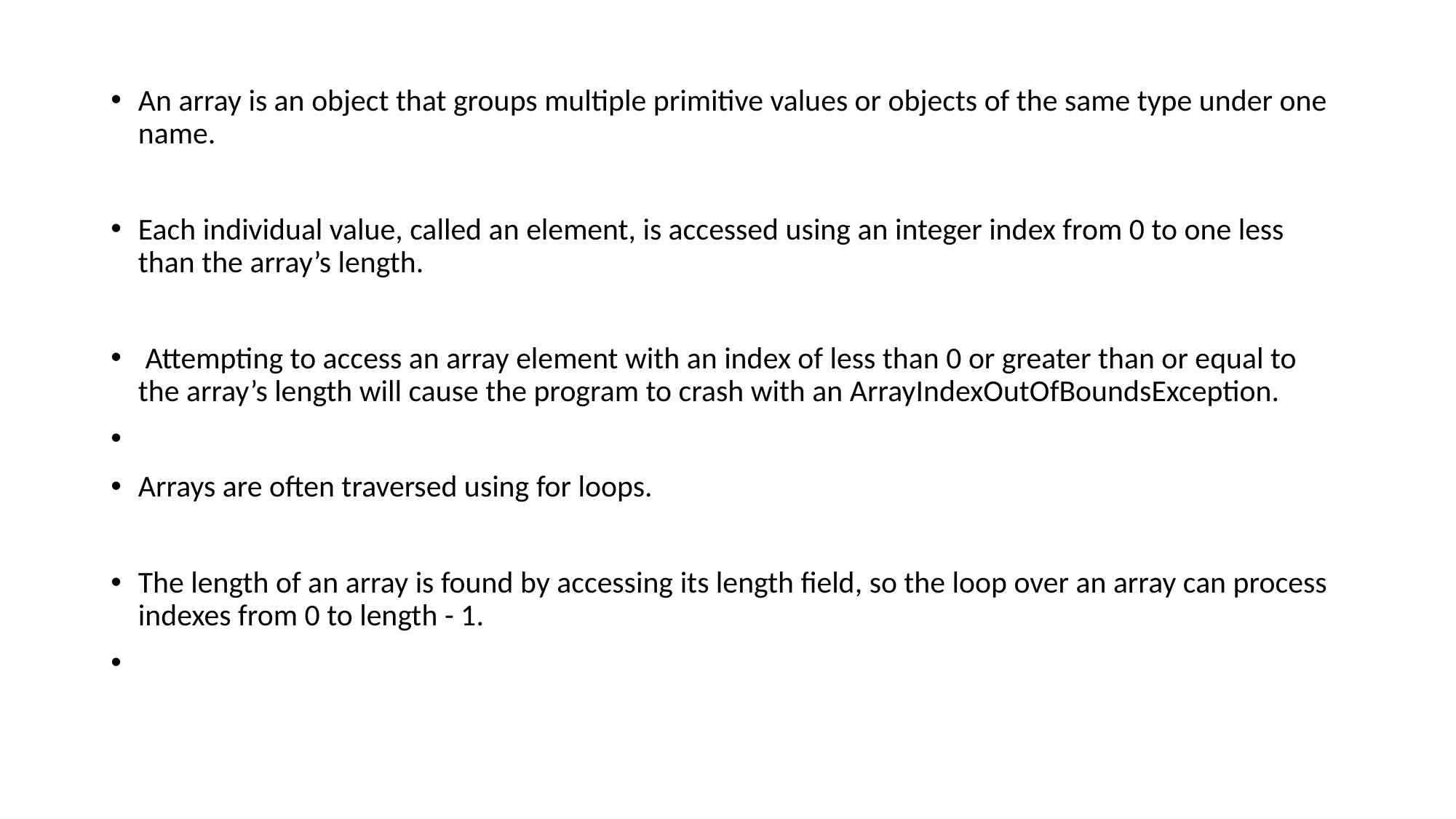

An array is an object that groups multiple primitive values or objects of the same type under one name.

Each individual value, called an element, is accessed using an integer index from 0 to one less than the array’s length.

 Attempting to access an array element with an index of less than 0 or greater than or equal to the array’s length will cause the program to crash with an ArrayIndexOutOfBoundsException.

Arrays are often traversed using for loops.

The length of an array is found by accessing its length field, so the loop over an array can process indexes from 0 to length - 1.